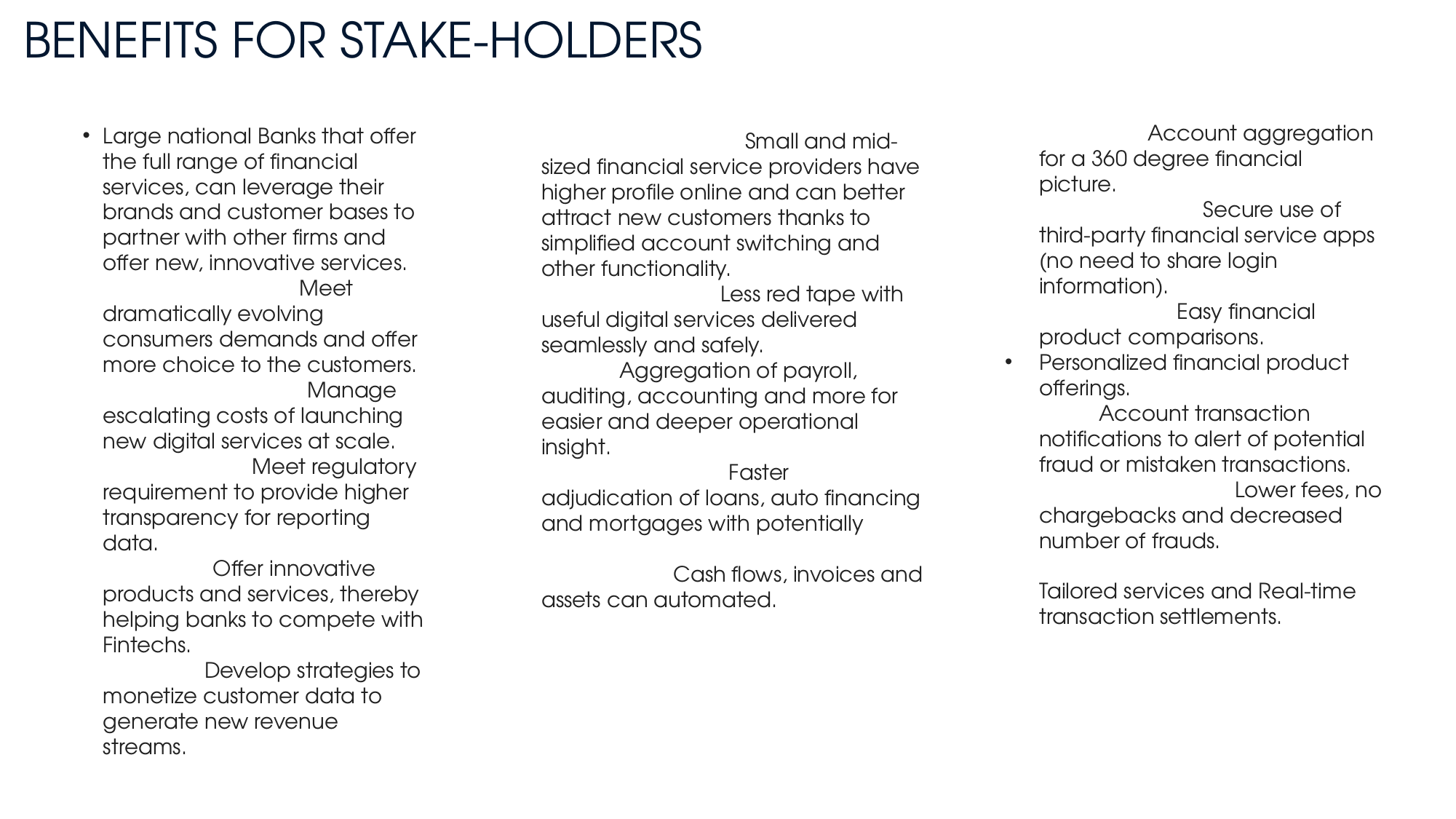

Benefits for stake-holders
Consumers
Retail or Small Businesses
Large National Banks
Overview: Account aggregation for a 360 degree financial picture.
Safe & Security: Secure use of third-party financial service apps (no need to share login information).
Comparison: Easy financial product comparisons.
Personalized financial product offerings.
Alert: Account transaction notifications to alert of potential fraud or mistaken transactions.
Reduced charges: Lower fees, no chargebacks and decreased number of frauds.
Services and Settlements: Tailored services and Real-time transaction settlements.

Large national Banks that offer the full range of financial services, can leverage their brands and customer bases to partner with other firms and offer new, innovative services.
Demands & Offers: Meet dramatically evolving consumers demands and offer more choice to the customers.
Cost Management: Manage escalating costs of launching new digital services at scale.
Transparency: Meet regulatory requirement to provide higher transparency for reporting data.
Compete: Offer innovative products and services, thereby helping banks to compete with Fintechs.
Revenue: Develop strategies to monetize customer data to generate new revenue streams.

Account Switching: Small and mid-sized financial service providers have higher profile online and can better attract new customers thanks to simplified account switching and other functionality.
Safe & Seamless: Less red tape with useful digital services delivered seamlessly and safely.
Insight: Aggregation of payroll, auditing, accounting and more for easier and deeper operational insight.
Rates & Timelines: Faster adjudication of loans, auto financing and mortgages with potentially lower rates.
Automation: Cash flows, invoices and assets can automated.